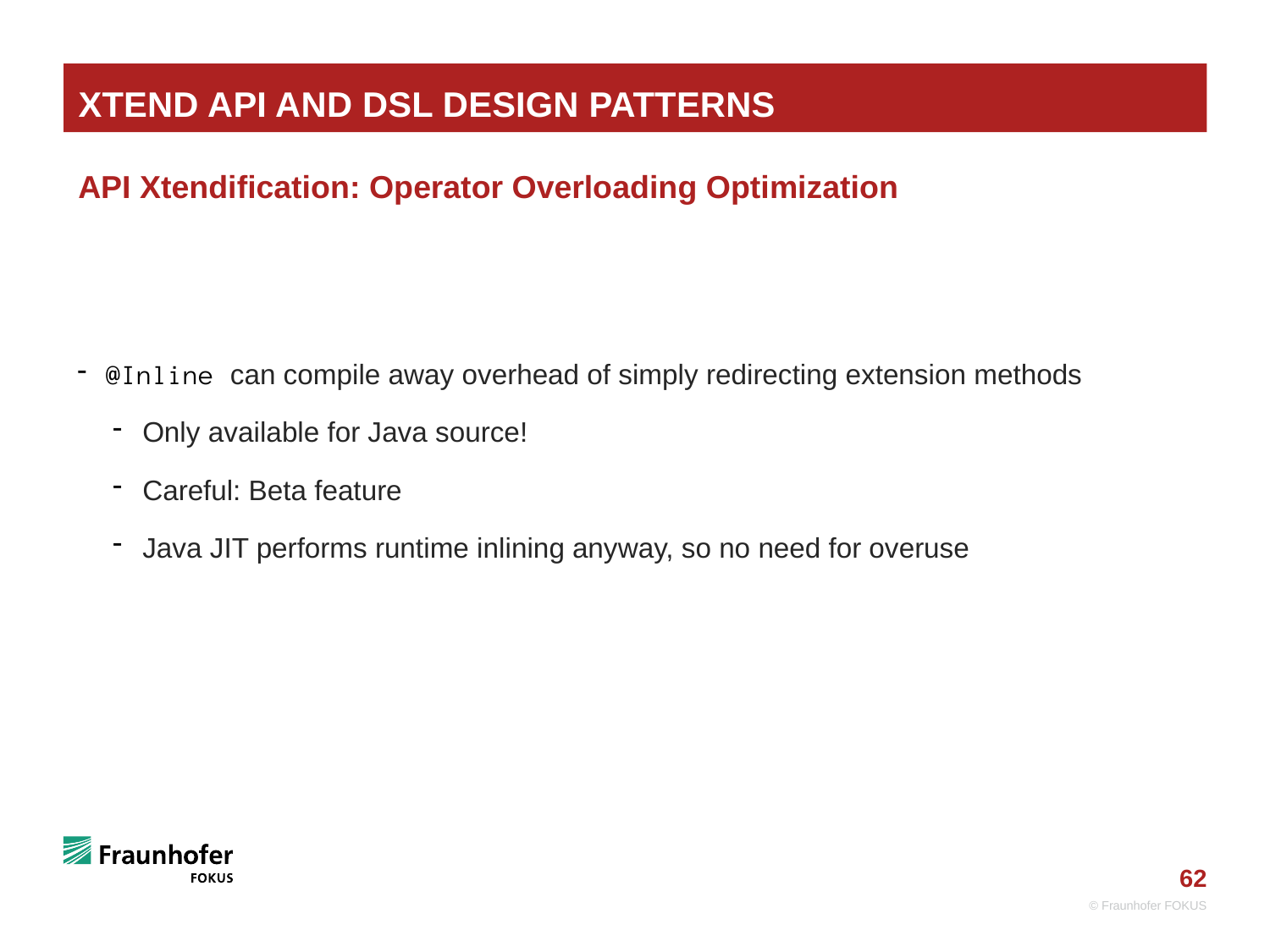

# Xtend API and DSL Design Patterns
API Xtendification: Operator Overloading Optimization

@Inline can compile away overhead of simply redirecting extension methods
Only available for Java source!
Careful: Beta feature
Java JIT performs runtime inlining anyway, so no need for overuse

© Fraunhofer FOKUS